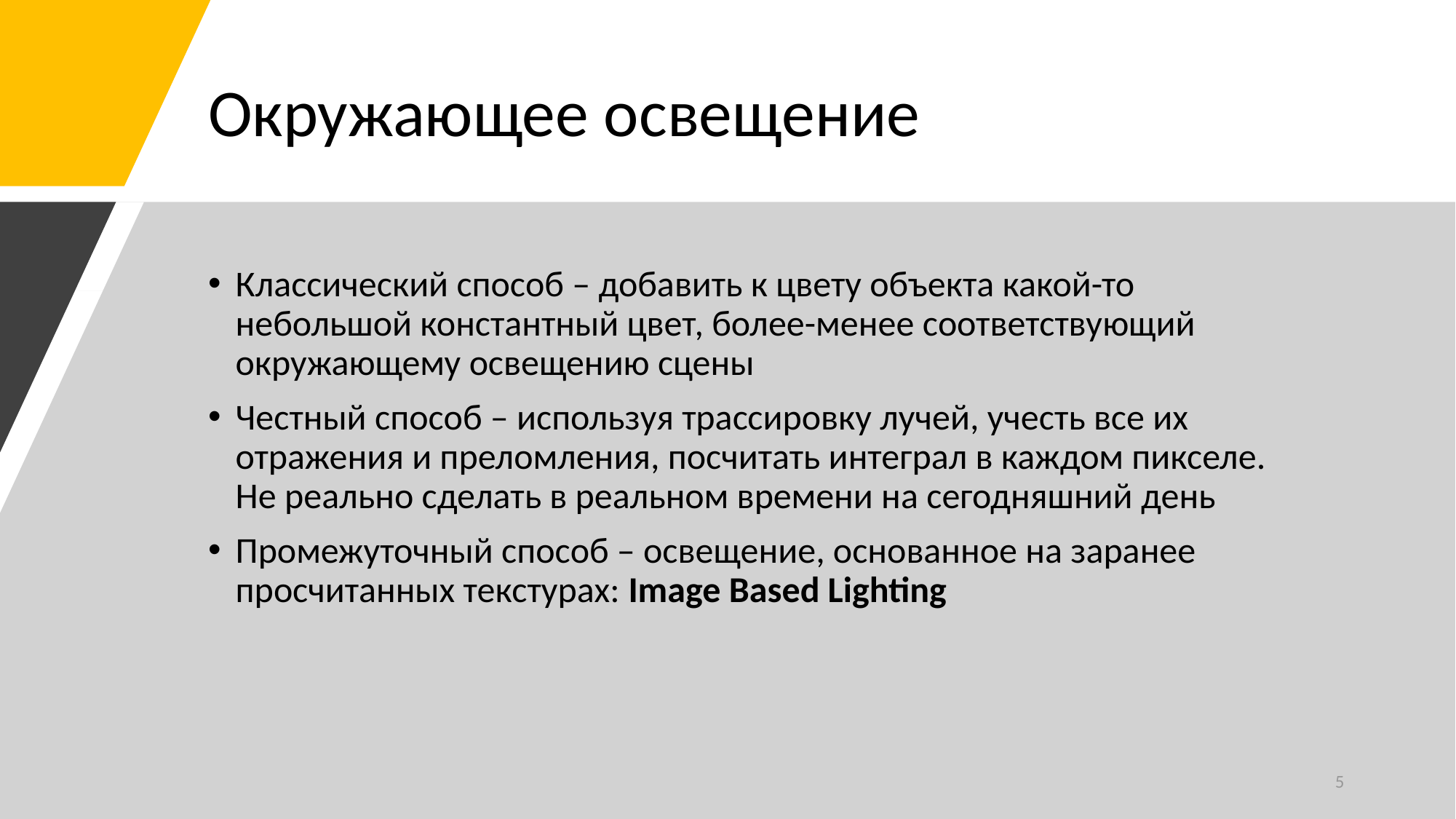

# Окружающее освещение

Классический способ – добавить к цвету объекта какой-то небольшой константный цвет, более-менее соответствующий окружающему освещению сцены
Честный способ – используя трассировку лучей, учесть все их отражения и преломления, посчитать интеграл в каждом пикселе. Не реально сделать в реальном времени на сегодняшний день
Промежуточный способ – освещение, основанное на заранее просчитанных текстурах: Image Based Lighting
5